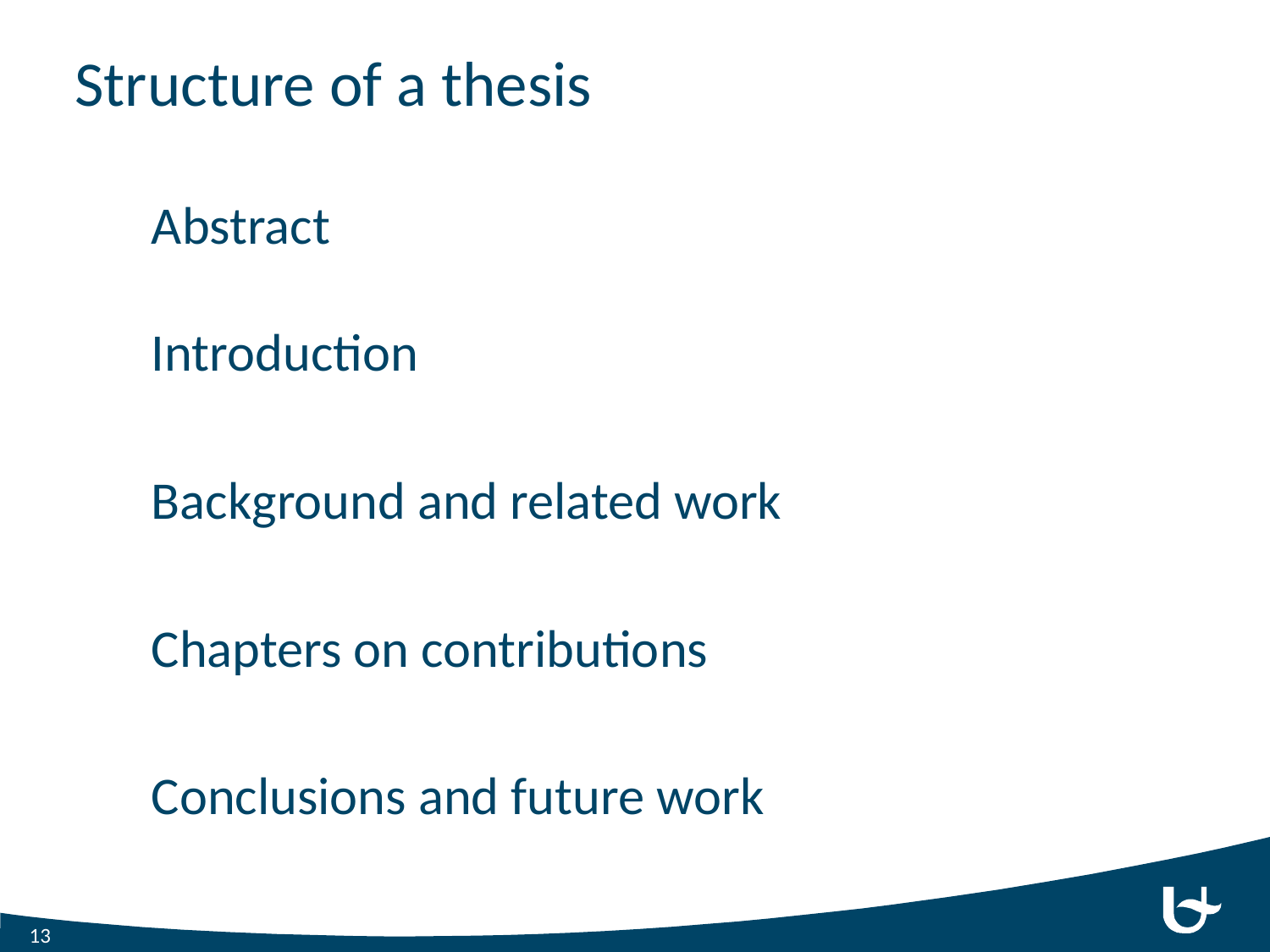

# Structure of a thesis
Abstract
Introduction

Background and related work

Chapters on contributions

Conclusions and future work
13